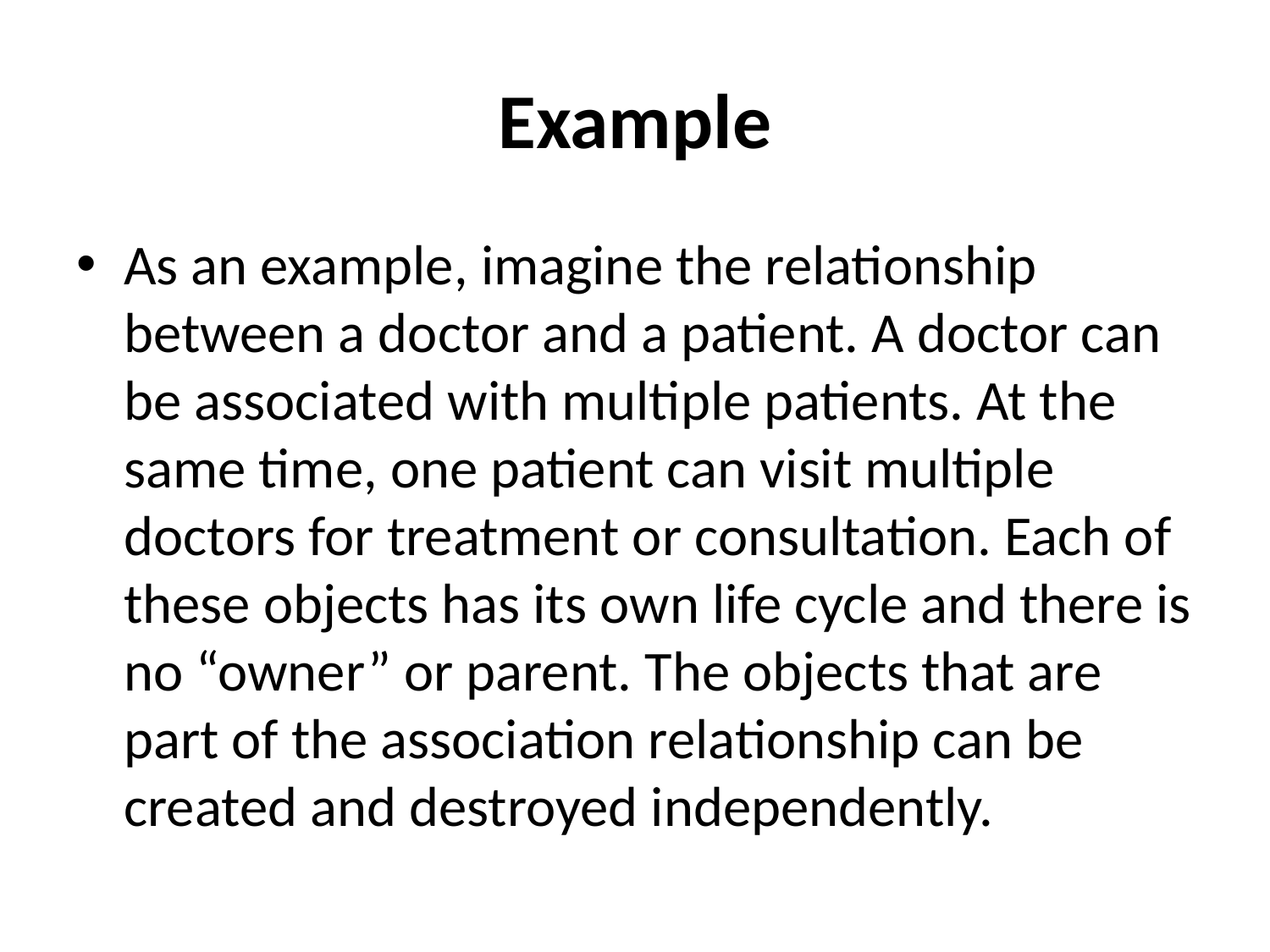

# Example
As an example, imagine the relationship between a doctor and a patient. A doctor can be associated with multiple patients. At the same time, one patient can visit multiple doctors for treatment or consultation. Each of these objects has its own life cycle and there is no “owner” or parent. The objects that are part of the association relationship can be created and destroyed independently.